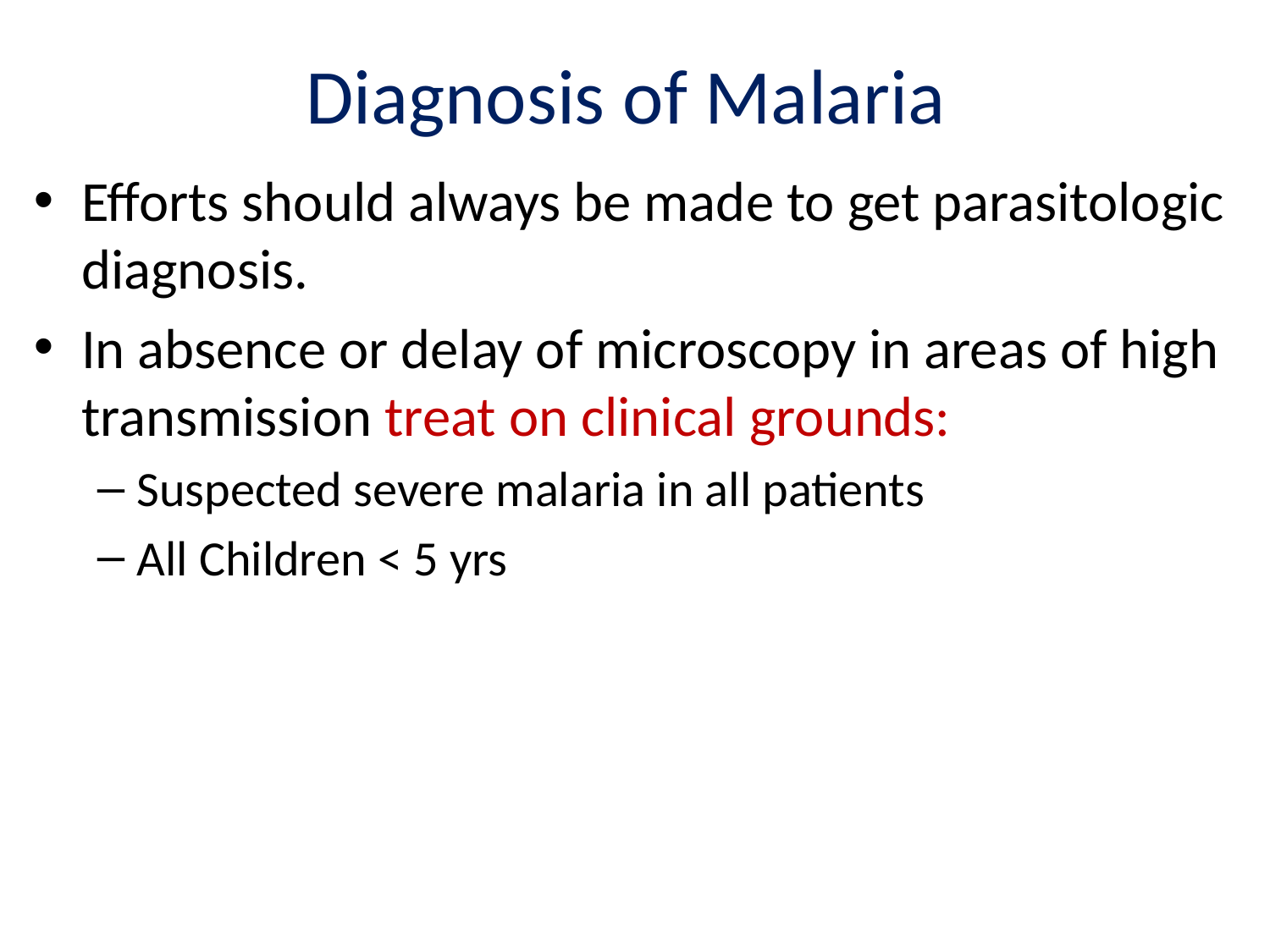

# Diagnosis of Malaria
Efforts should always be made to get parasitologic diagnosis.
In absence or delay of microscopy in areas of high transmission treat on clinical grounds:
Suspected severe malaria in all patients
All Children < 5 yrs